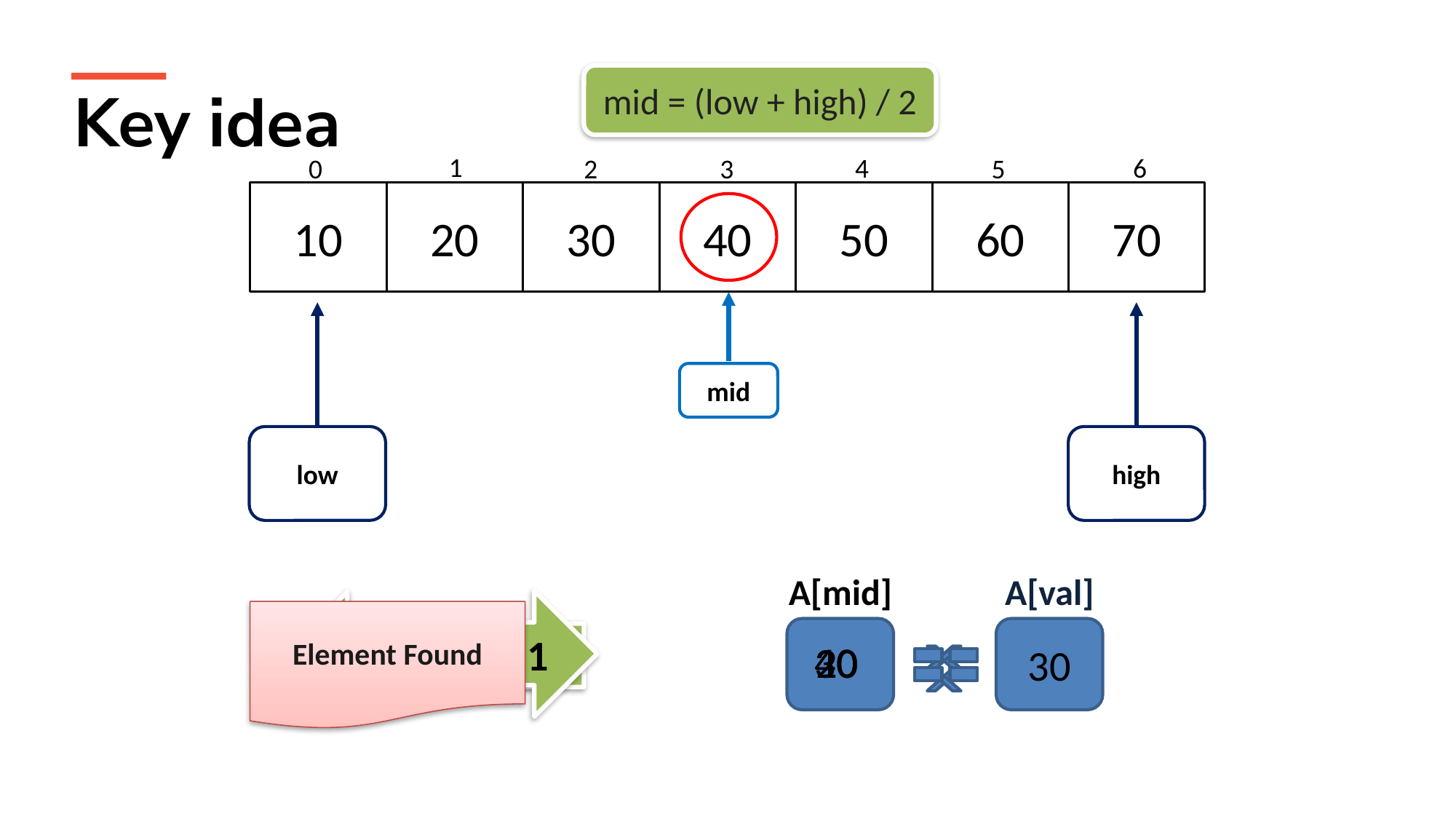

mid = (low + high) / 2
Key idea

1
4
6
2
3
5
0
10
20
30
40
50
60
70

mid
low
high
A[val]
30
A[mid]

low = mid + 1
high = mid - 1
Element Found
40
30
20